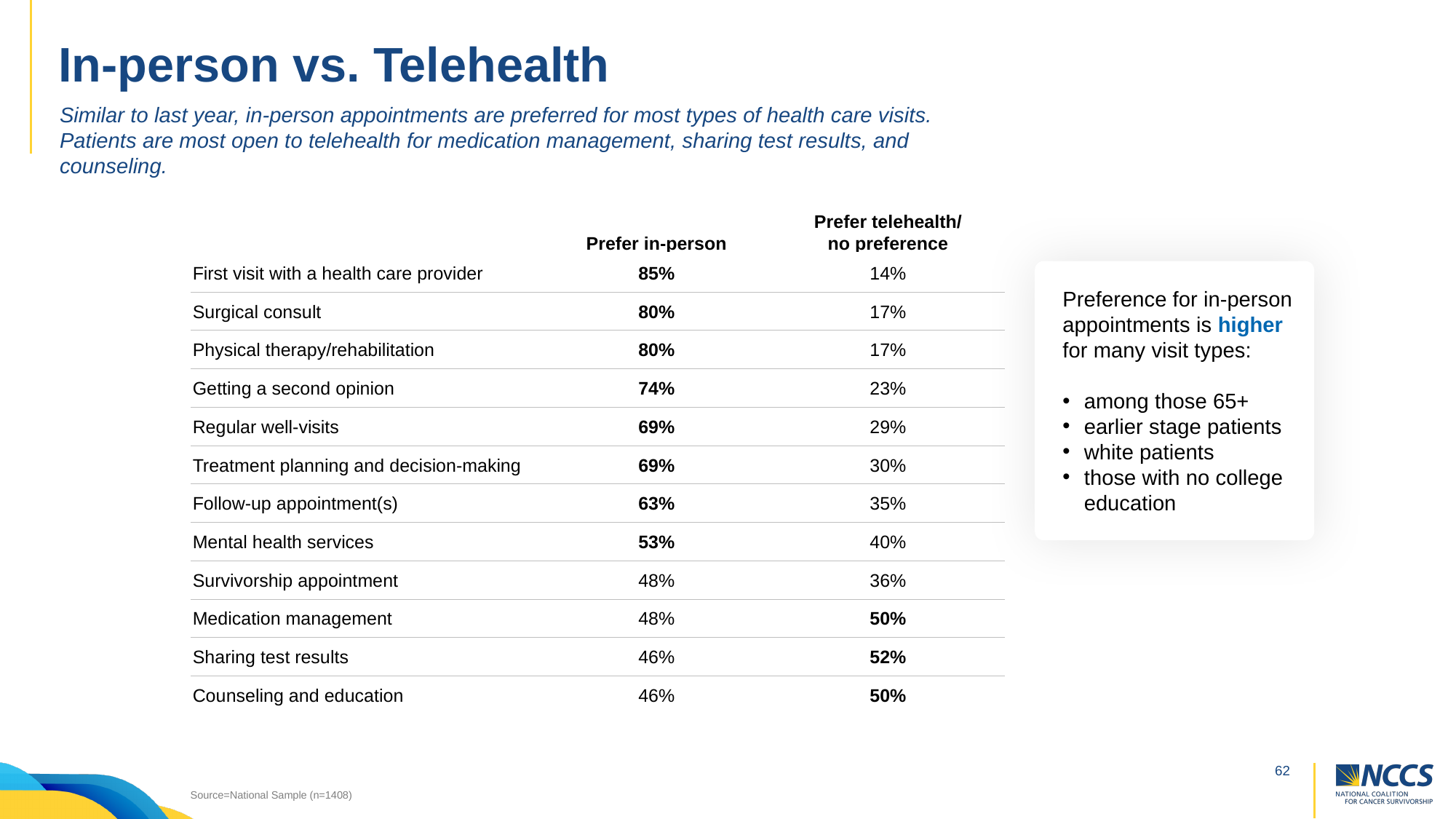

# In-person vs. Telehealth
Similar to last year, in-person appointments are preferred for most types of health care visits.
Patients are most open to telehealth for medication management, sharing test results, and counseling.
|  | Prefer in-person | Prefer telehealth/ no preference |
| --- | --- | --- |
| First visit with a health care provider | 85% | 14% |
| Surgical consult | 80% | 17% |
| Physical therapy/rehabilitation | 80% | 17% |
| Getting a second opinion | 74% | 23% |
| Regular well-visits | 69% | 29% |
| Treatment planning and decision-making | 69% | 30% |
| Follow-up appointment(s) | 63% | 35% |
| Mental health services | 53% | 40% |
| Survivorship appointment | 48% | 36% |
| Medication management | 48% | 50% |
| Sharing test results | 46% | 52% |
| Counseling and education | 46% | 50% |

Preference for in-person appointments is higher for many visit types:

among those 65+
earlier stage patients
white patients
those with no college education
Source=National Sample (n=1408)